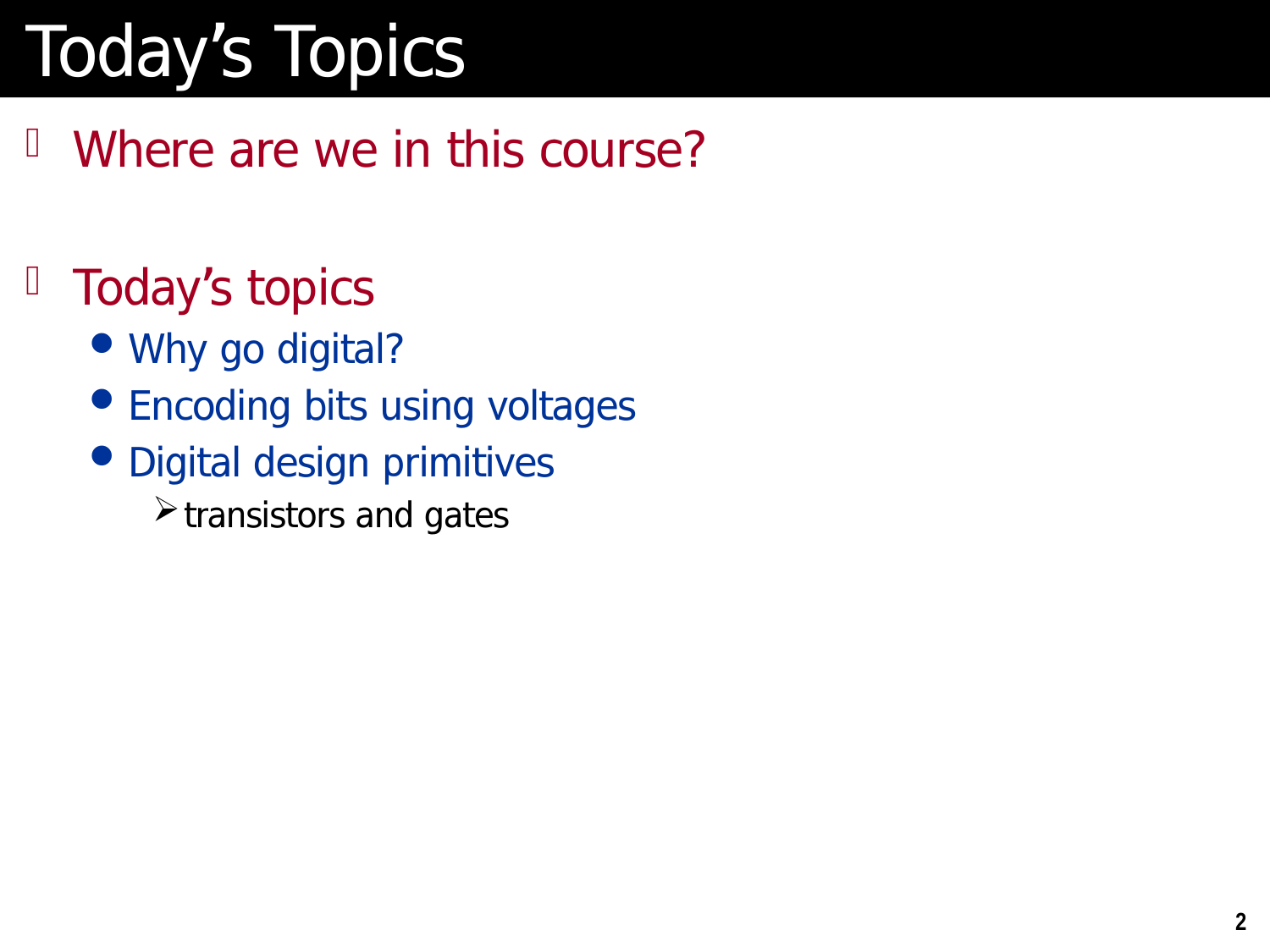

# Today’s Topics
Where are we in this course?

Today’s topics
Why go digital?
Encoding bits using voltages
Digital design primitives
transistors and gates

2